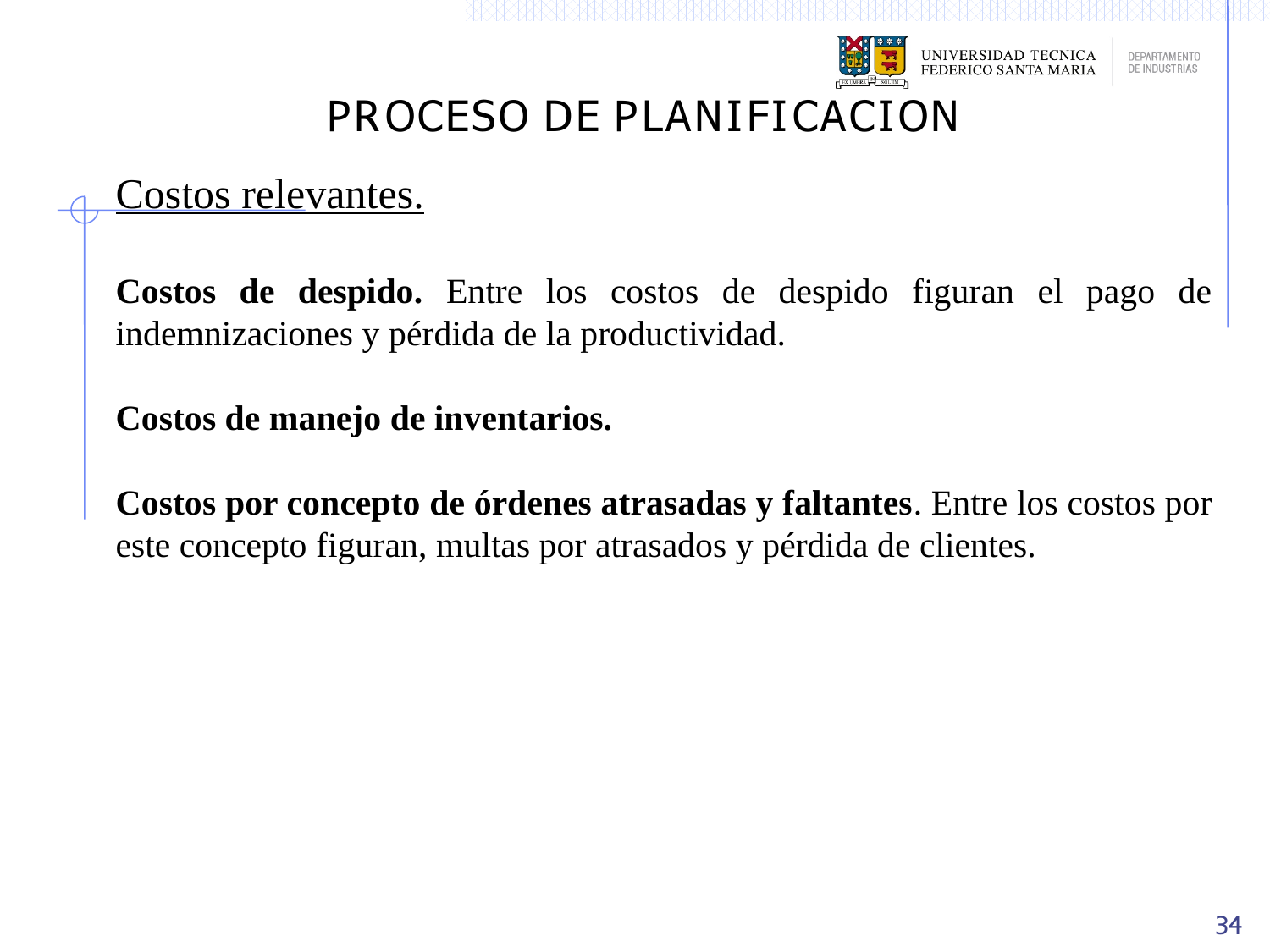

PROCESO DE PLANIFICACION
Costos relevantes.

Costos de despido. Entre los costos de despido figuran el pago de indemnizaciones y pérdida de la productividad.

Costos de manejo de inventarios.

Costos por concepto de órdenes atrasadas y faltantes. Entre los costos por este concepto figuran, multas por atrasados y pérdida de clientes.
34